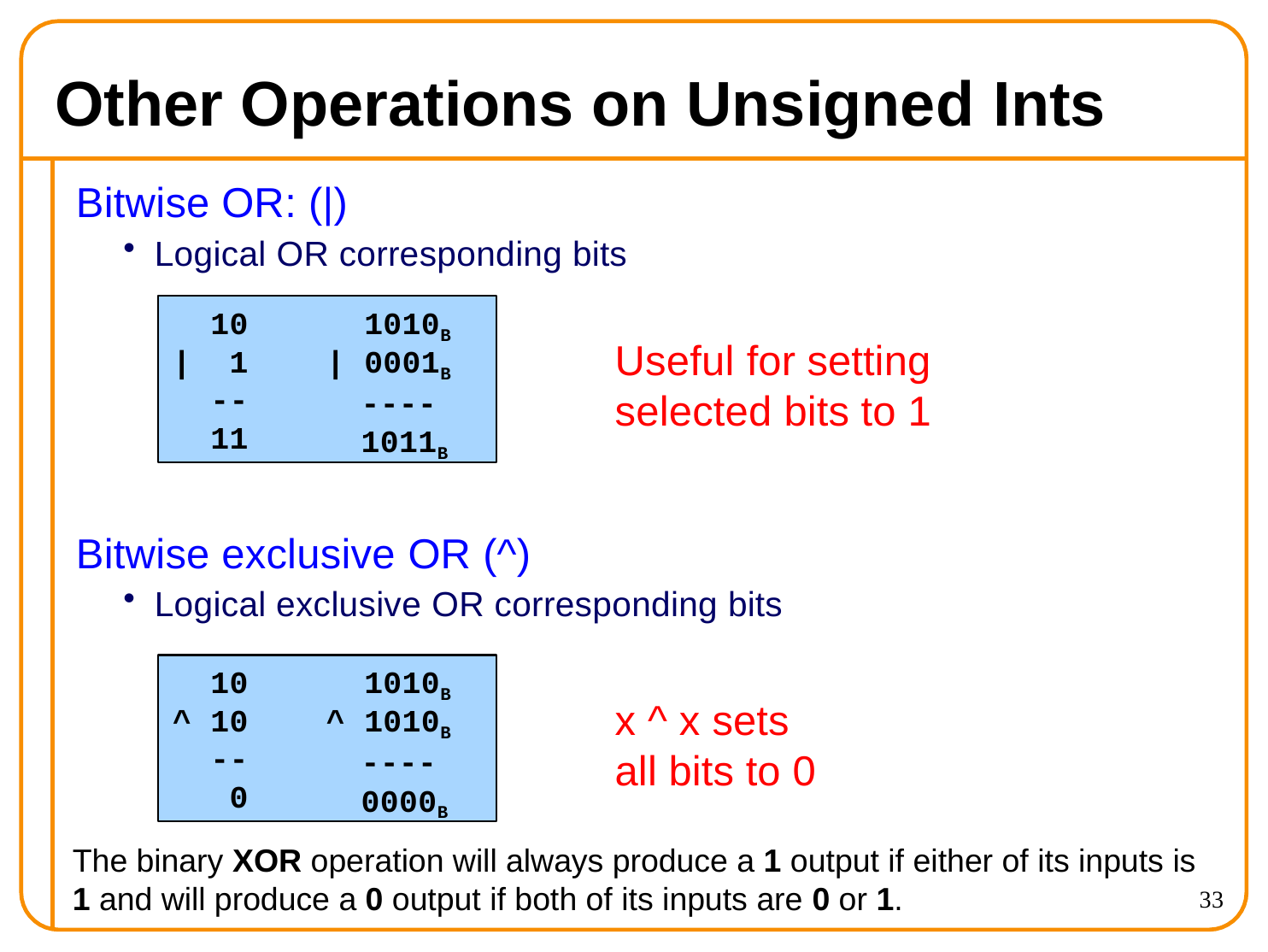

# Other Operations on Unsigned Ints
Bitwise OR: (|)
Logical OR corresponding bits

10
|	1
--
11
1010B
| 0001B
----
1011B
Useful for setting  selected bits to 1
Bitwise exclusive OR (^)
Logical exclusive OR corresponding bits

10
^ 10
--
0
1010B
^ 1010B
----
0000B
x ^ x sets  all bits to 0
The binary XOR operation will always produce a 1 output if either of its inputs is 1 and will produce a 0 output if both of its inputs are 0 or 1.
33